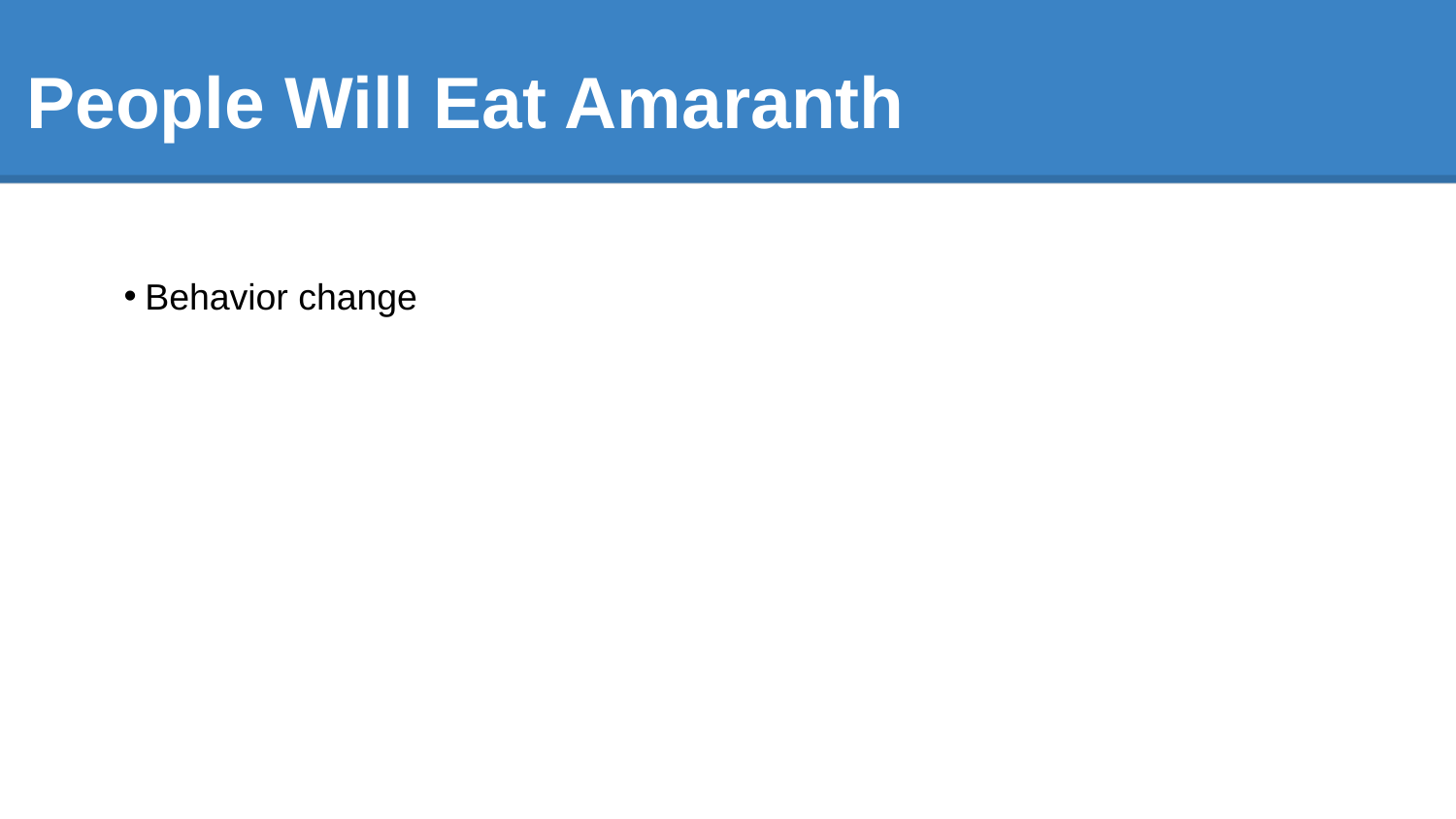

# People Will Eat Amaranth

Behavior change